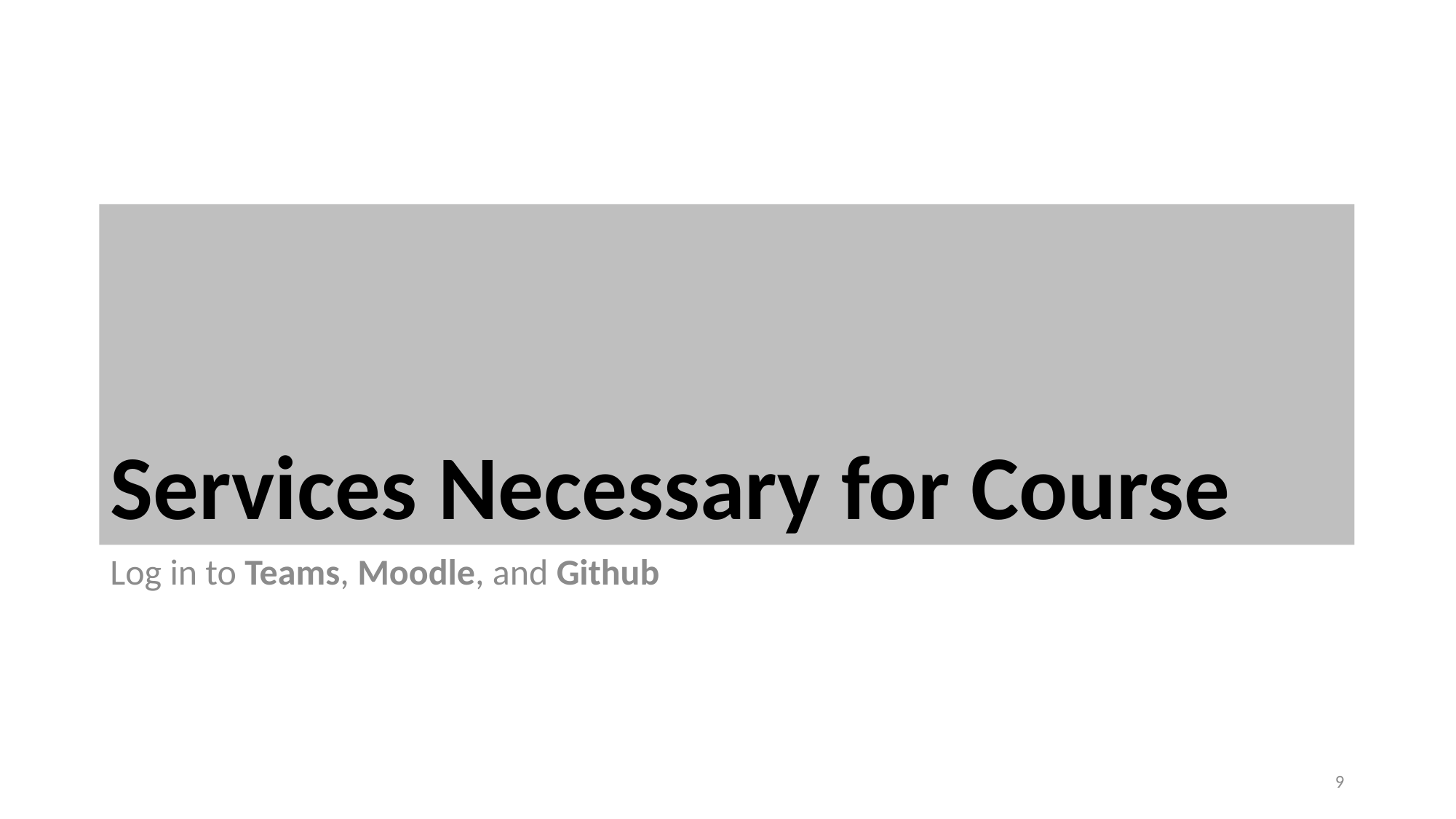

# Services Necessary for Course
Log in to Teams, Moodle, and Github
9